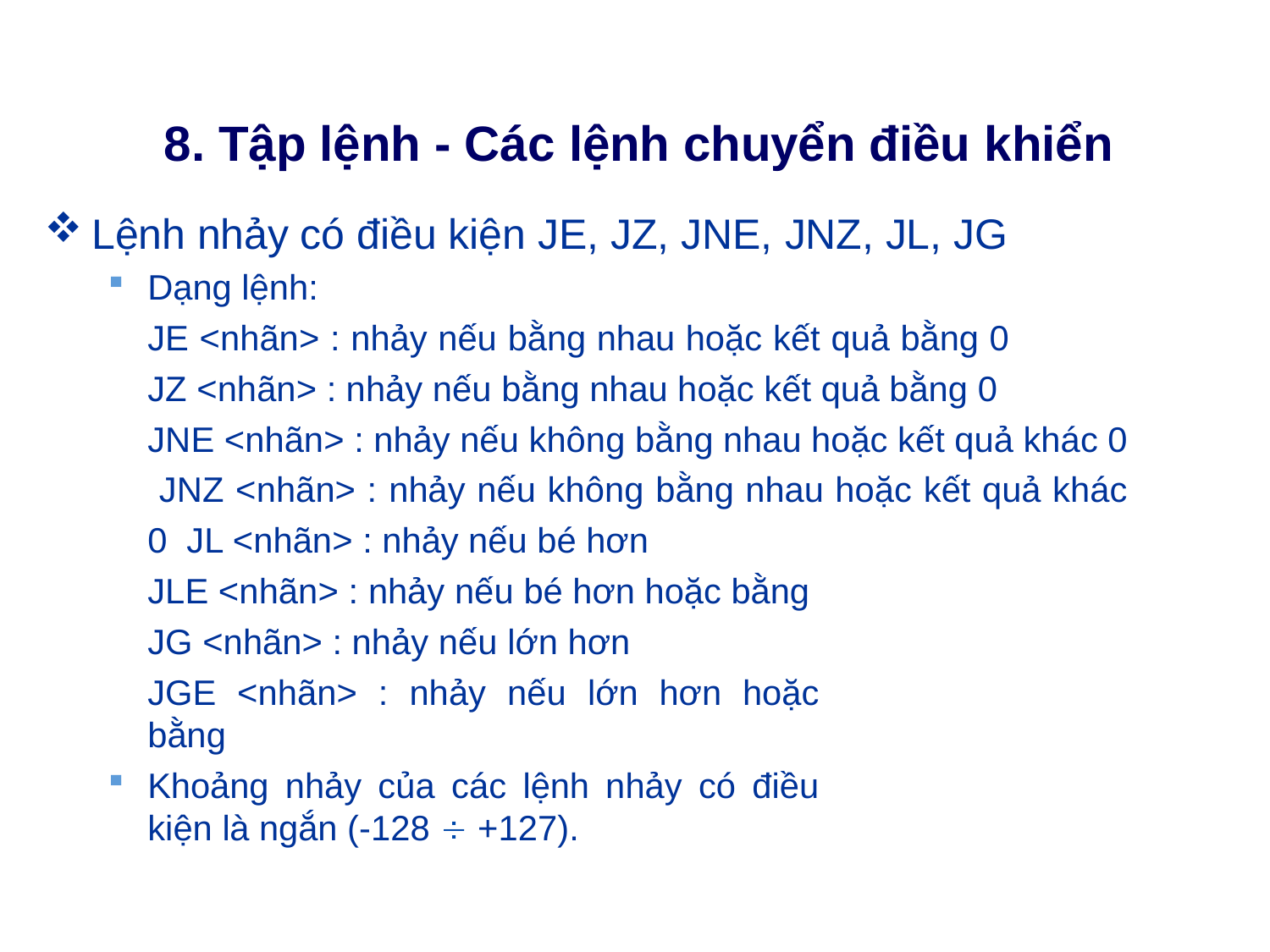

# 8. Tập lệnh - Các lệnh chuyển điều khiển
Lệnh nhảy có điều kiện JE, JZ, JNE, JNZ, JL, JG
Dạng lệnh:
JE <nhãn> : nhảy nếu bằng nhau hoặc kết quả bằng 0  JZ <nhãn> : nhảy nếu bằng nhau hoặc kết quả bằng 0
JNE <nhãn> : nhảy nếu không bằng nhau hoặc kết quả khác 0  JNZ <nhãn> : nhảy nếu không bằng nhau hoặc kết quả khác 0  JL <nhãn> : nhảy nếu bé hơn
JLE <nhãn> : nhảy nếu bé hơn hoặc bằng  JG <nhãn> : nhảy nếu lớn hơn
JGE <nhãn> : nhảy nếu lớn hơn hoặc bằng
Khoảng nhảy của các lệnh nhảy có điều kiện là ngắn (-128 ÷ +127).